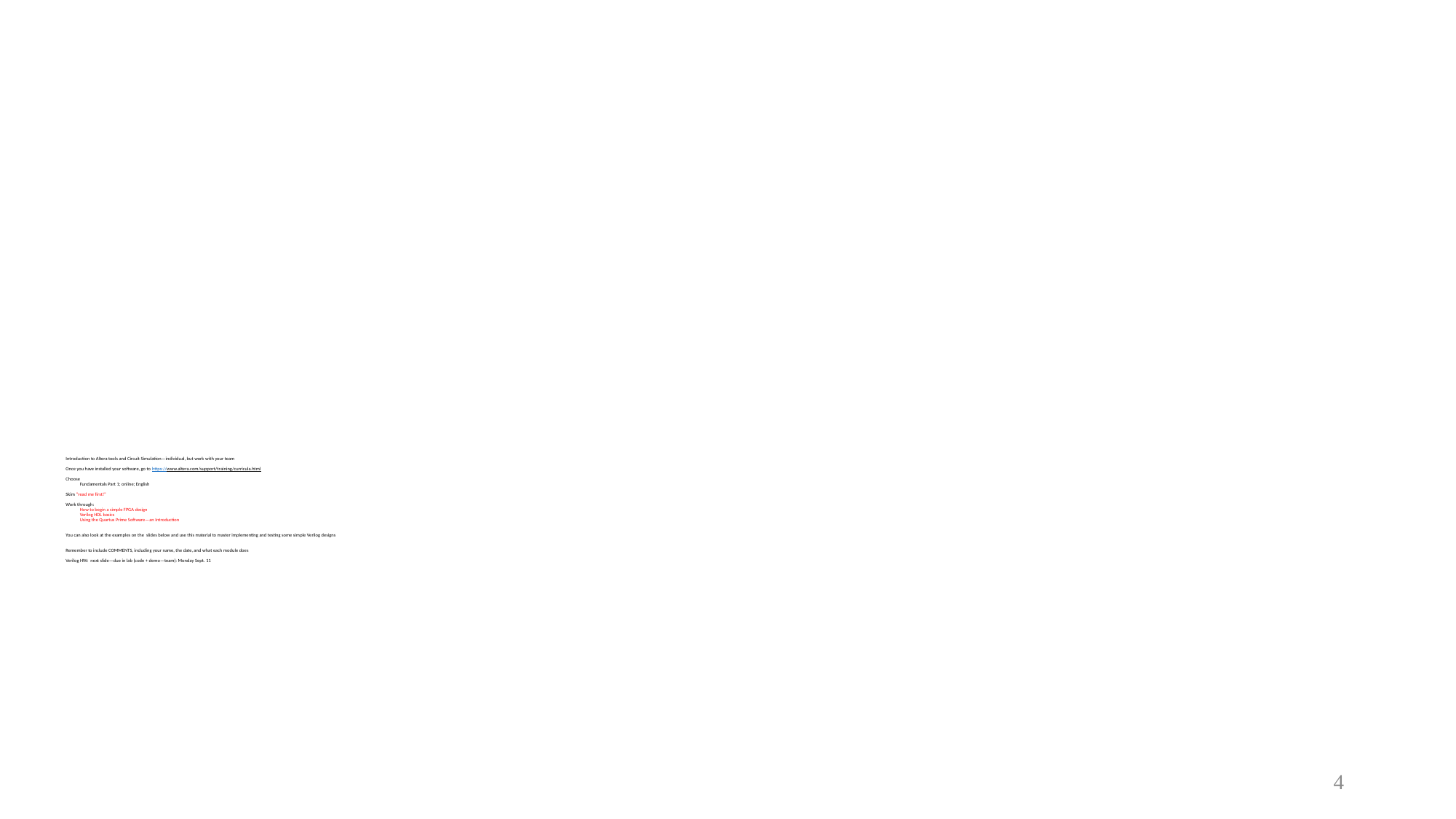

# Introduction to Altera tools and Circuit Simulation—individual, but work with your team Once you have installed your software, go to https://www.altera.com/support/training/curricula.html Choose Fundamentals Part 1; online; English Skim “read me first!” Work through: How to begin a simple FPGA design Verilog HDL basics Using the Quartus Prime Software—an Introduction You can also look at the examples on the  slides below and use this material to master implementing and testing some simple Verilog designs Remember to include COMMENTS, including your name, the date, and what each module does Verilog HW:  next slide—due in lab (code + demo—team): Monday Sept. 11
4